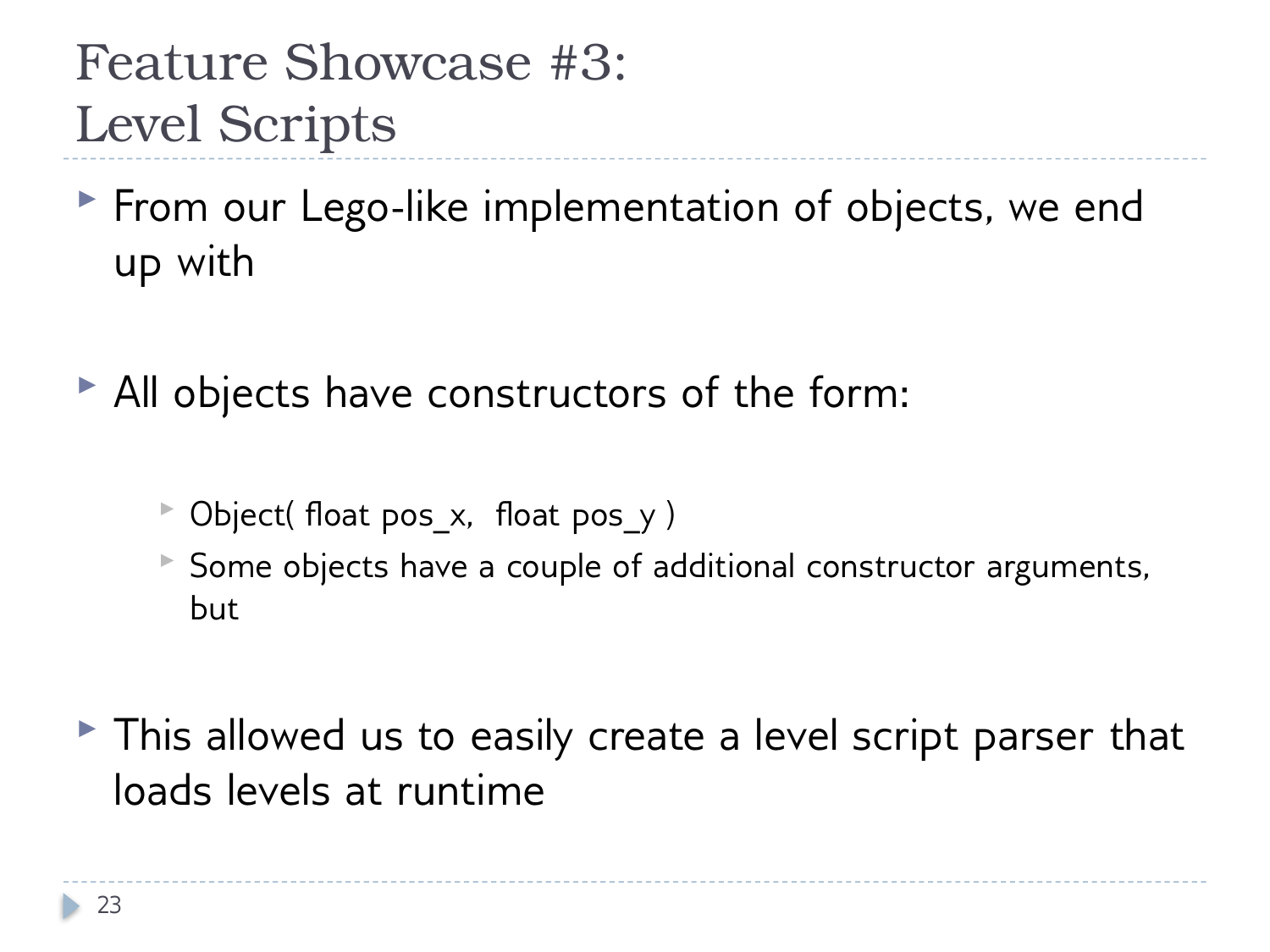

# Feature Showcase #3: Level Scripts
From our Lego-like implementation of objects, we end up with

All objects have constructors of the form:

Object( float pos_x,  float pos_y )
Some objects have a couple of additional constructor arguments, but

This allowed us to easily create a level script parser that loads levels at runtime

23